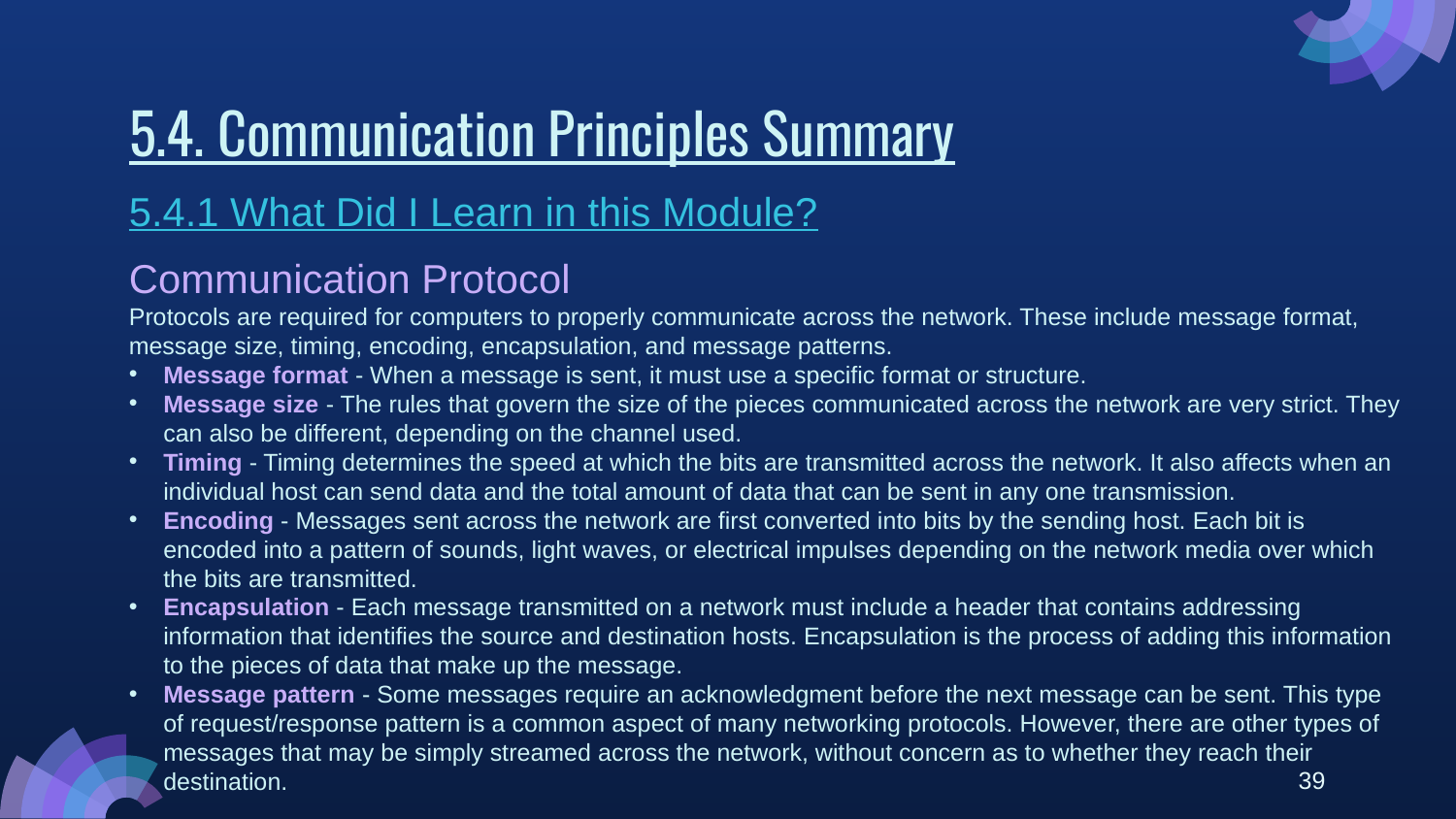

# 5.4. Communication Principles Summary
5.4.1 What Did I Learn in this Module?
Communication Protocol
Protocols are required for computers to properly communicate across the network. These include message format, message size, timing, encoding, encapsulation, and message patterns.
Message format - When a message is sent, it must use a specific format or structure.
Message size - The rules that govern the size of the pieces communicated across the network are very strict. They can also be different, depending on the channel used.
Timing - Timing determines the speed at which the bits are transmitted across the network. It also affects when an individual host can send data and the total amount of data that can be sent in any one transmission.
Encoding - Messages sent across the network are first converted into bits by the sending host. Each bit is encoded into a pattern of sounds, light waves, or electrical impulses depending on the network media over which the bits are transmitted.
Encapsulation - Each message transmitted on a network must include a header that contains addressing information that identifies the source and destination hosts. Encapsulation is the process of adding this information to the pieces of data that make up the message.
Message pattern - Some messages require an acknowledgment before the next message can be sent. This type of request/response pattern is a common aspect of many networking protocols. However, there are other types of messages that may be simply streamed across the network, without concern as to whether they reach their destination.
39